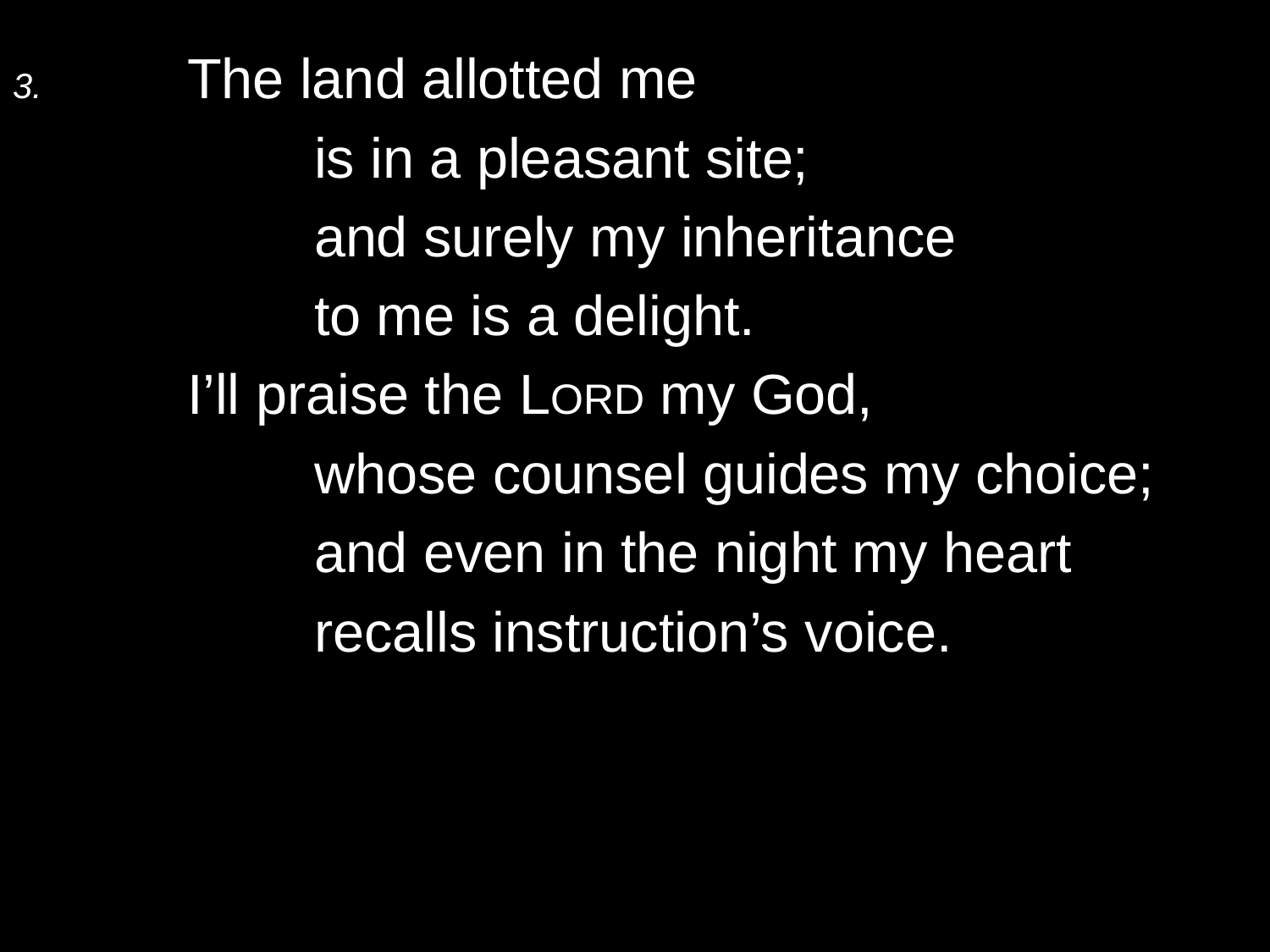

3.	The land allotted me
		is in a pleasant site;
		and surely my inheritance
		to me is a delight.
	I’ll praise the Lord my God,
		whose counsel guides my choice;
		and even in the night my heart
		recalls instruction’s voice.